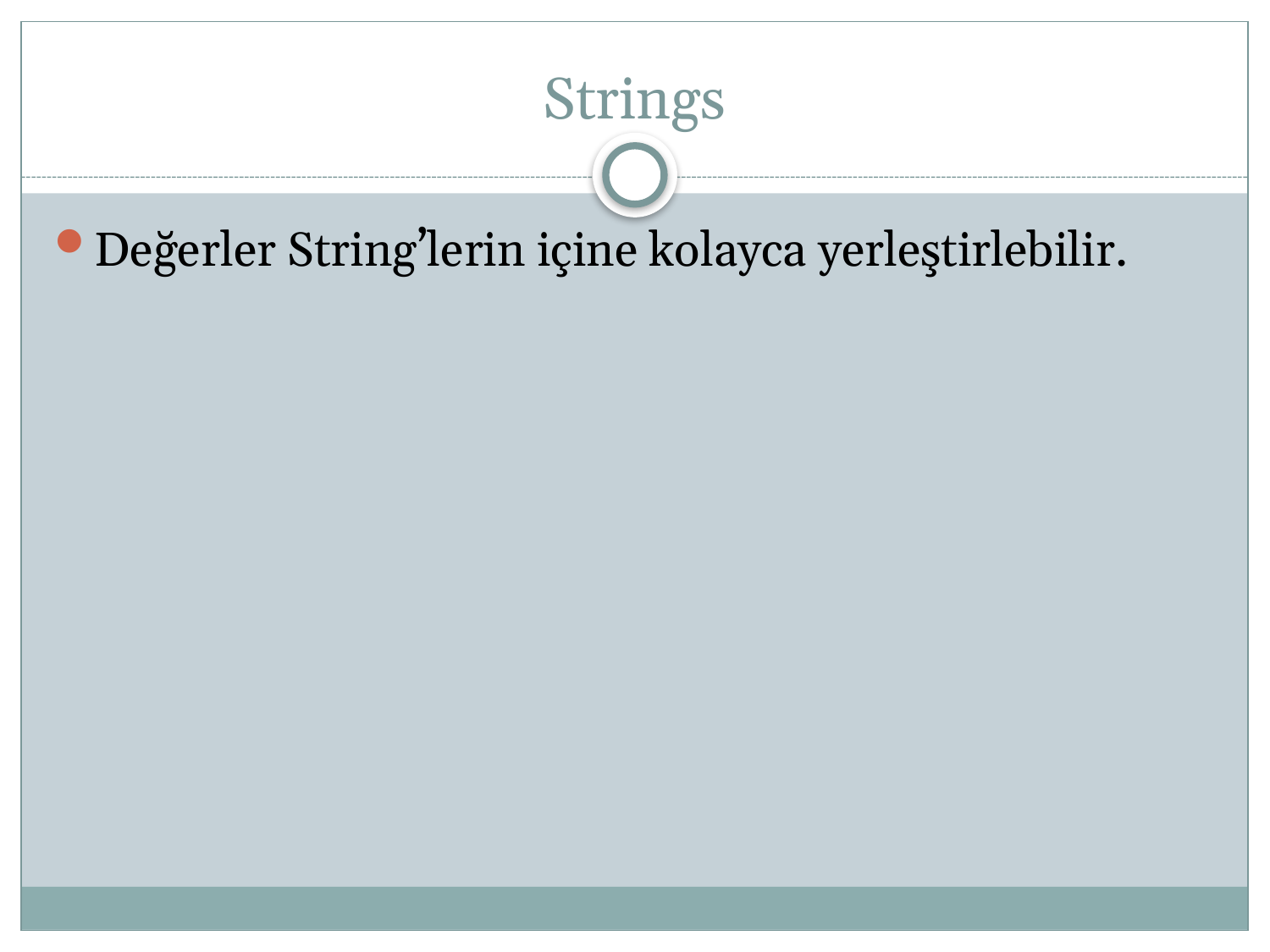

# Strings
Değerler String’lerin içine kolayca yerleştirlebilir.